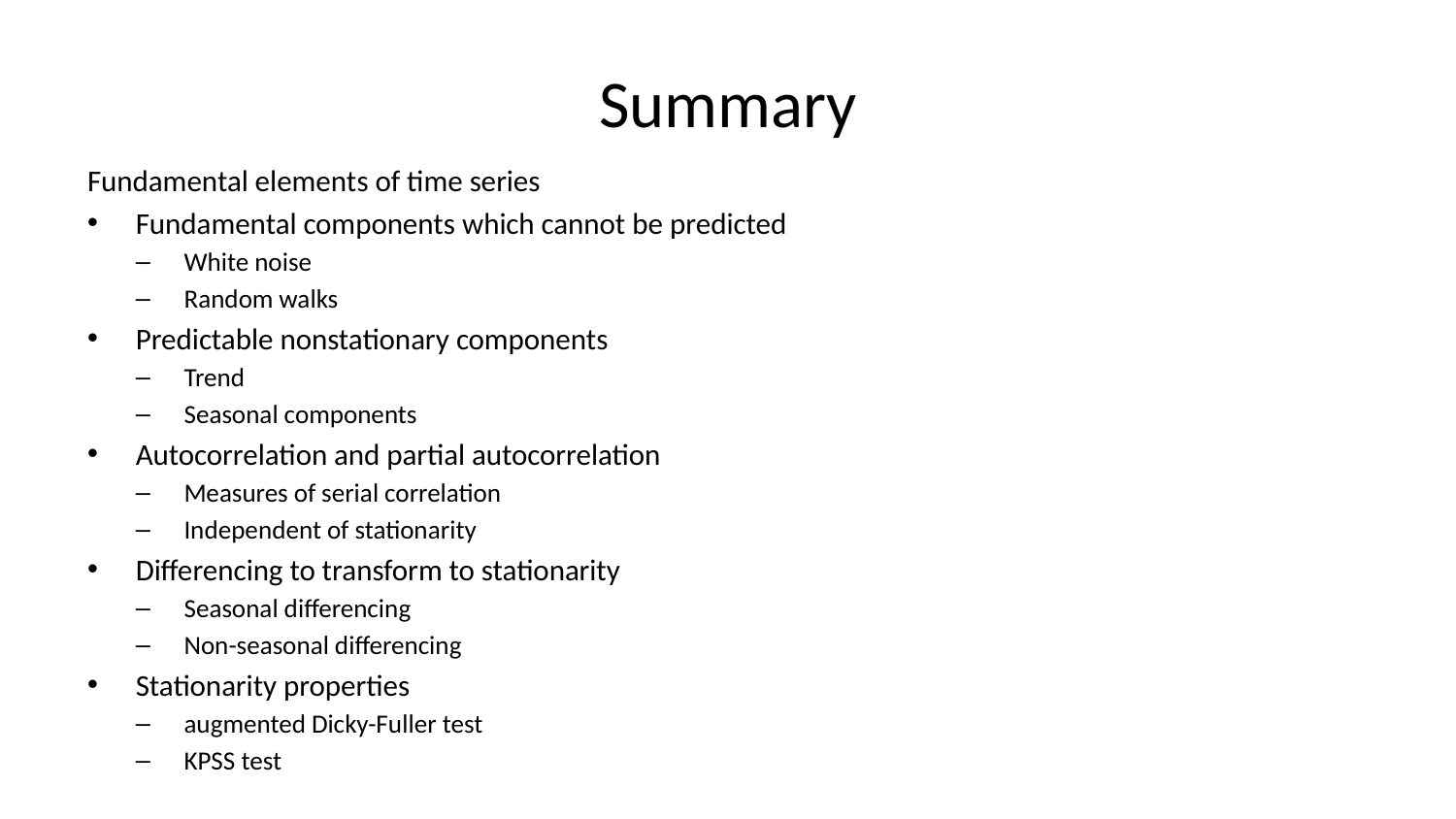

# Summary
Fundamental elements of time series
Fundamental components which cannot be predicted
White noise
Random walks
Predictable nonstationary components
Trend
Seasonal components
Autocorrelation and partial autocorrelation
Measures of serial correlation
Independent of stationarity
Differencing to transform to stationarity
Seasonal differencing
Non-seasonal differencing
Stationarity properties
augmented Dicky-Fuller test
KPSS test